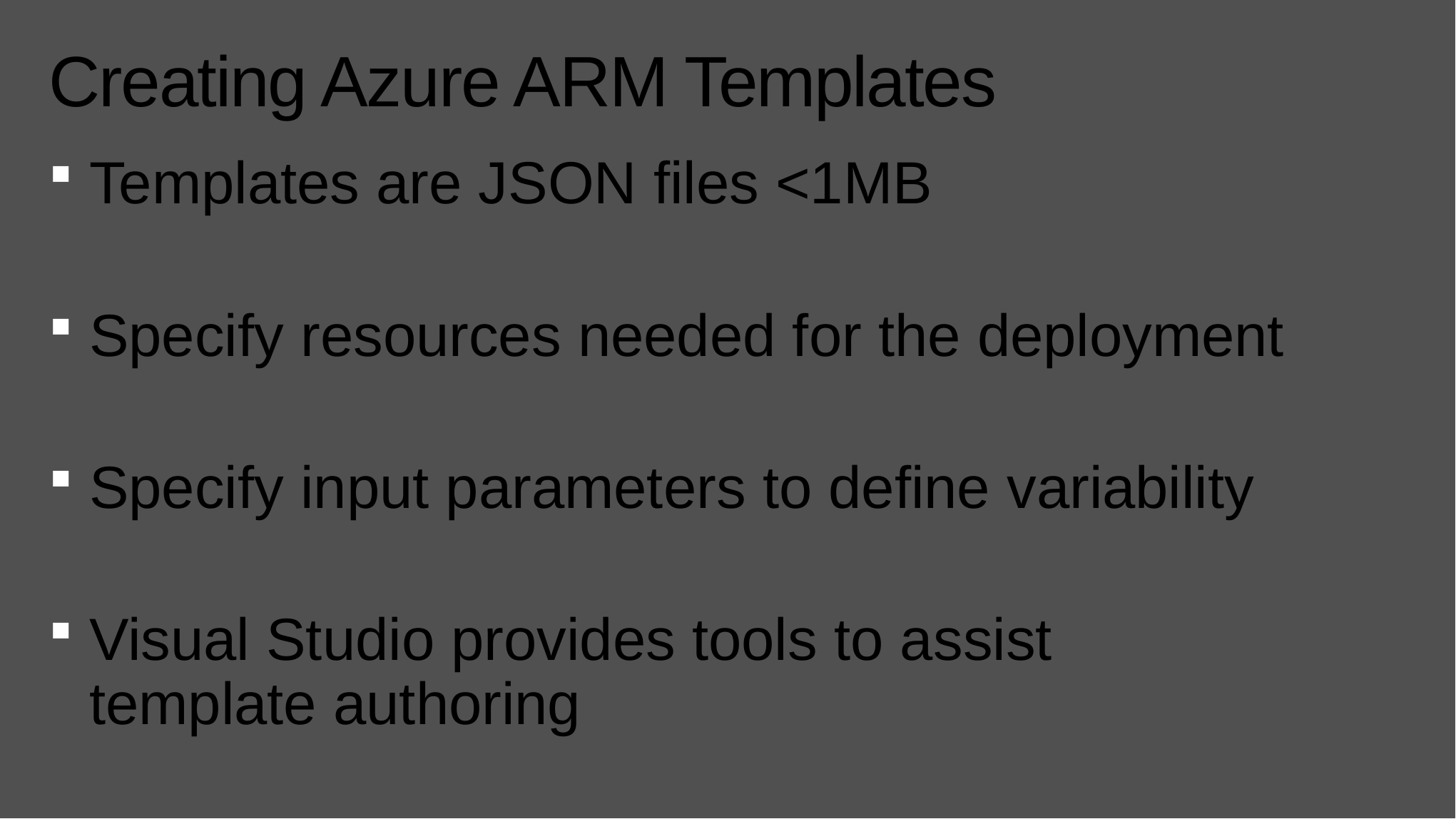

# Creating Azure ARM Templates
Templates are JSON files <1MB

Specify resources needed for the deployment

Specify input parameters to define variability

Visual Studio provides tools to assist
template authoring